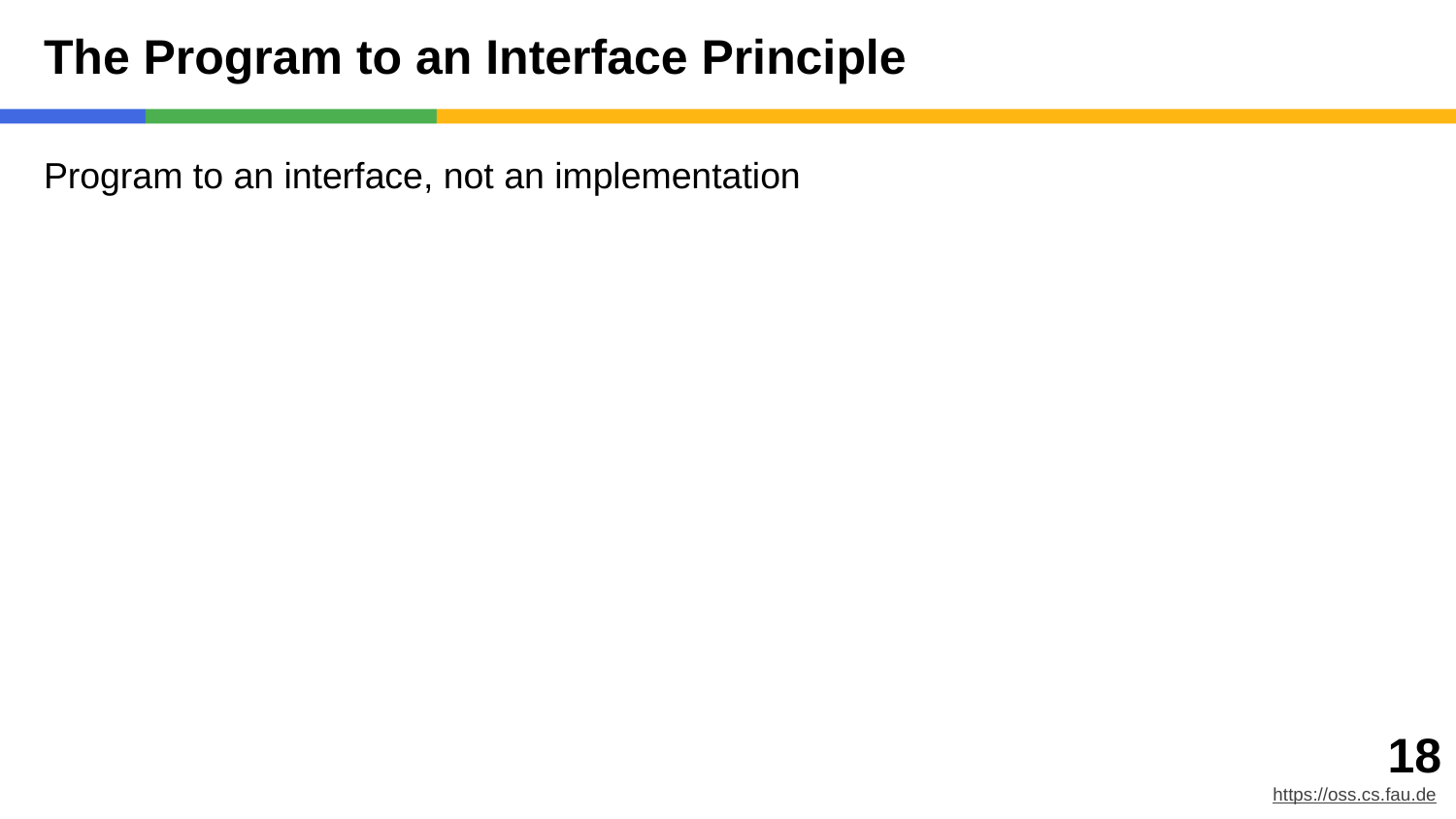

# The Program to an Interface Principle
Program to an interface, not an implementation
18
https://oss.cs.fau.de